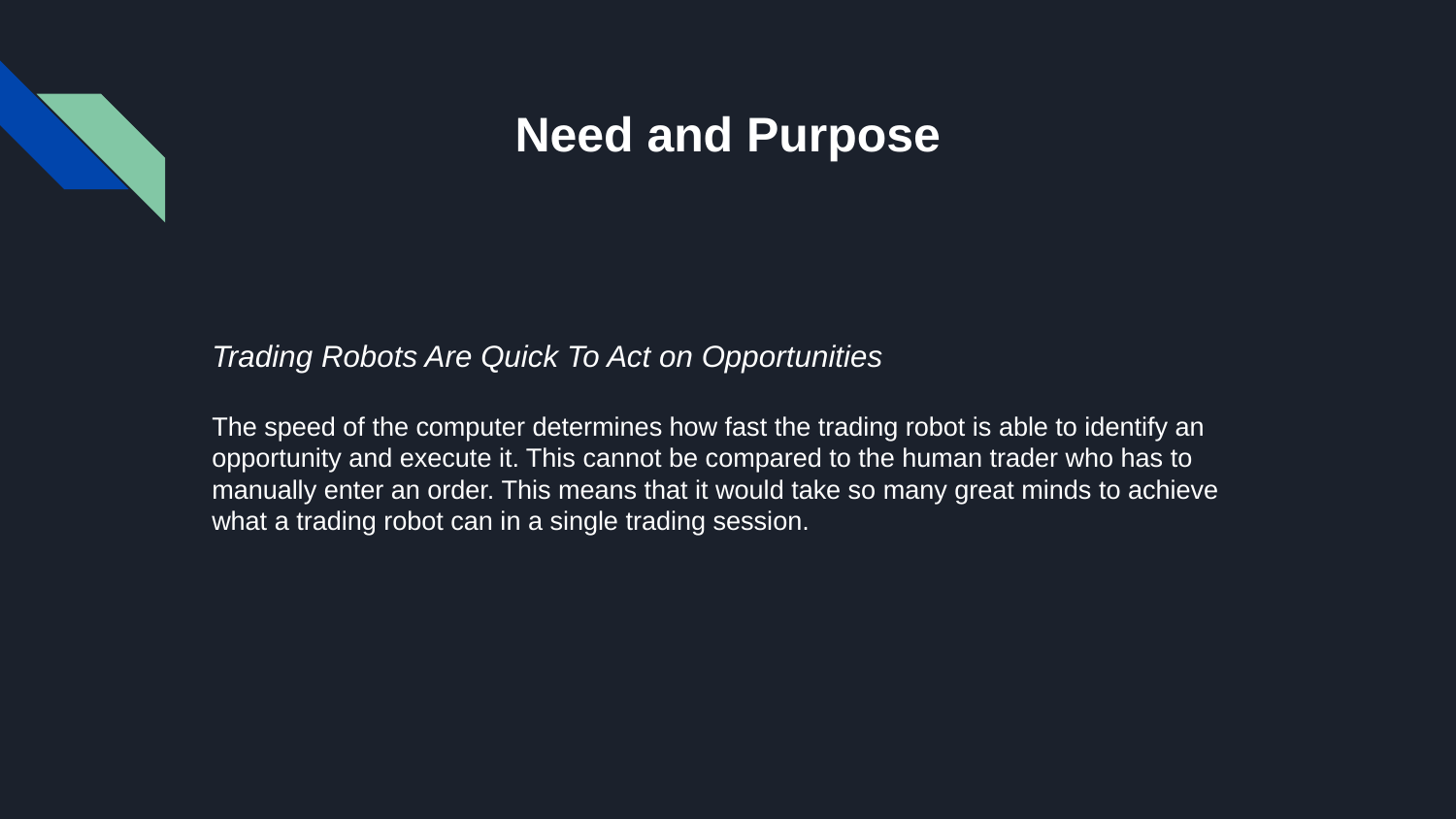

Need and Purpose
Trading Robots Are Quick To Act on Opportunities

The speed of the computer determines how fast the trading robot is able to identify an opportunity and execute it. This cannot be compared to the human trader who has to manually enter an order. This means that it would take so many great minds to achieve what a trading robot can in a single trading session.